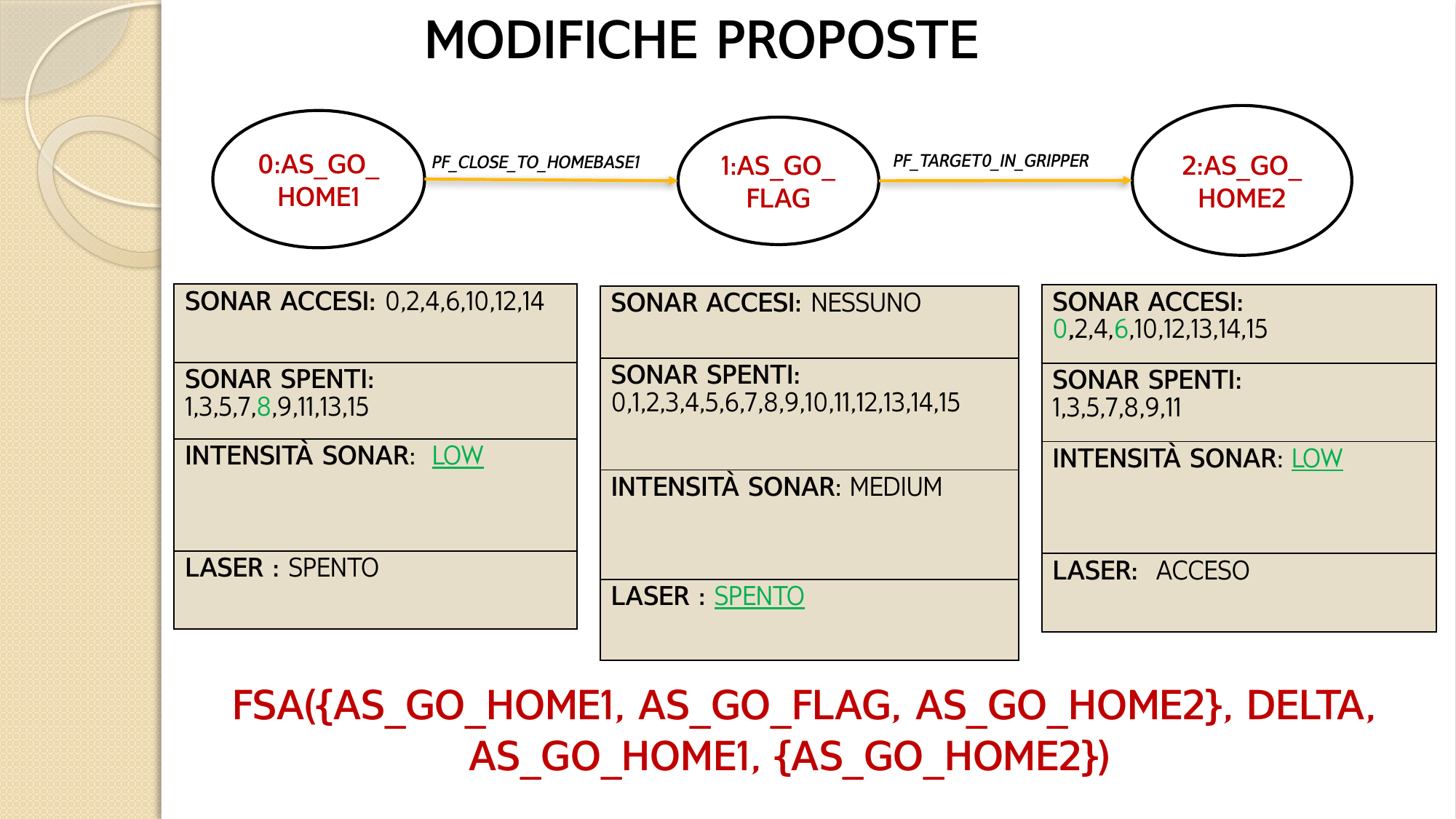

# MODIFICHE PROPOSTE
2:AS_GO_HOME2
0:AS_GO_HOME1
1:AS_GO_FLAG
PF_TARGET0_IN_GRIPPER
PF_CLOSE_TO_HOMEBASE1
| SONAR ACCESI: 0,2,4,6,10,12,14 |
| --- |
| SONAR SPENTI: 1,3,5,7,8,9,11,13,15 |
| INTENSITÀ SONAR: LOW |
| LASER : SPENTO |
| SONAR ACCESI: 0,2,4,6,10,12,13,14,15 |
| --- |
| SONAR SPENTI: 1,3,5,7,8,9,11 |
| INTENSITÀ SONAR: LOW |
| LASER: ACCESO |
| SONAR ACCESI: NESSUNO |
| --- |
| SONAR SPENTI: 0,1,2,3,4,5,6,7,8,9,10,11,12,13,14,15 |
| INTENSITÀ SONAR: MEDIUM |
| LASER : SPENTO |

FSA({AS_GO_HOME1, AS_GO_FLAG, AS_GO_HOME2}, DELTA, AS_GO_HOME1, {AS_GO_HOME2})})